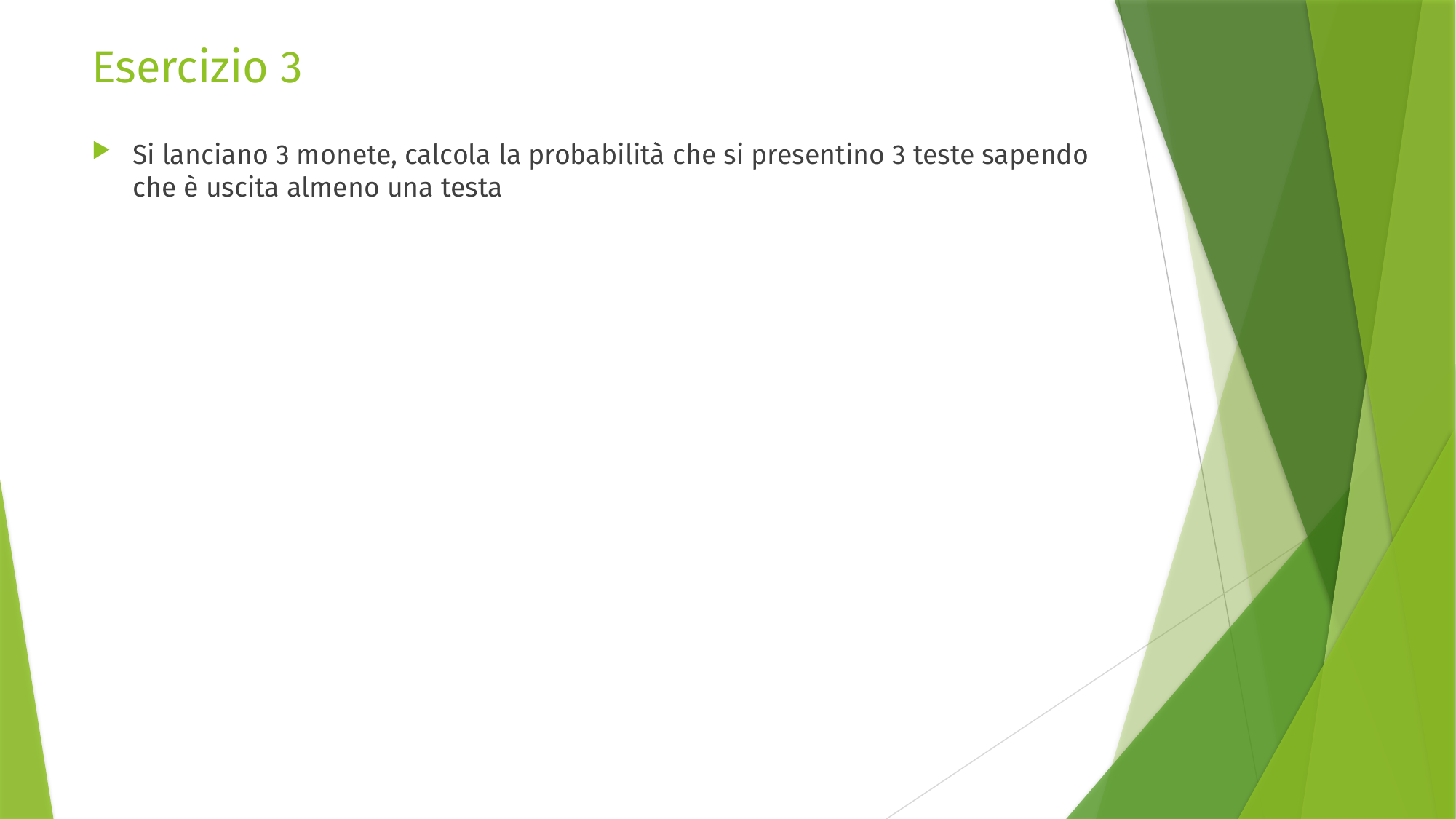

# Esercizio 3
Si lanciano 3 monete, calcola la probabilità che si presentino 3 teste sapendo che è uscita almeno una testa